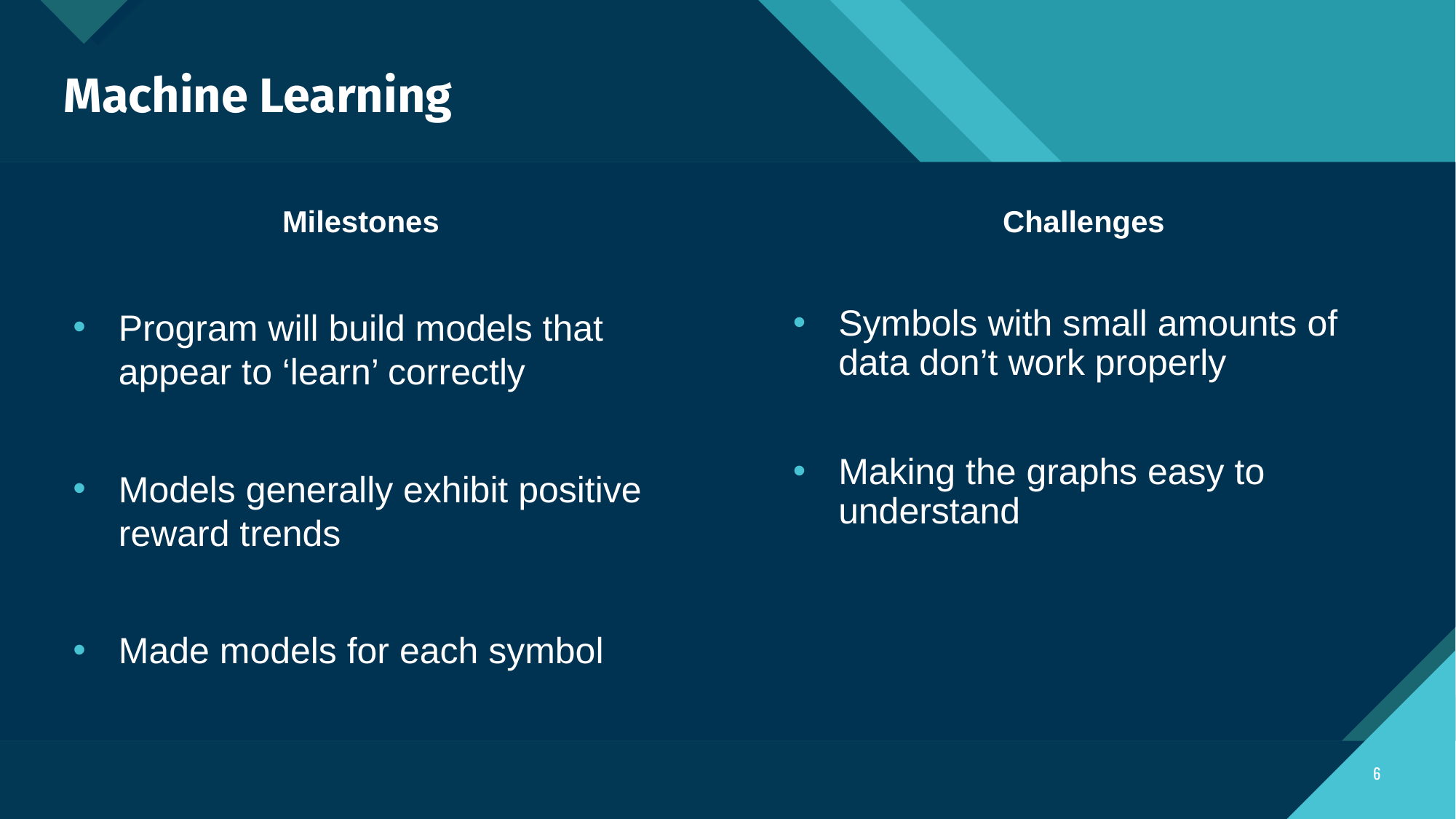

# Machine Learning
Milestones
Challenges
Program will build models that appear to ‘learn’ correctly

Models generally exhibit positive reward trends

Made models for each symbol

Symbols with small amounts of data don’t work properly

Making the graphs easy to understand
6